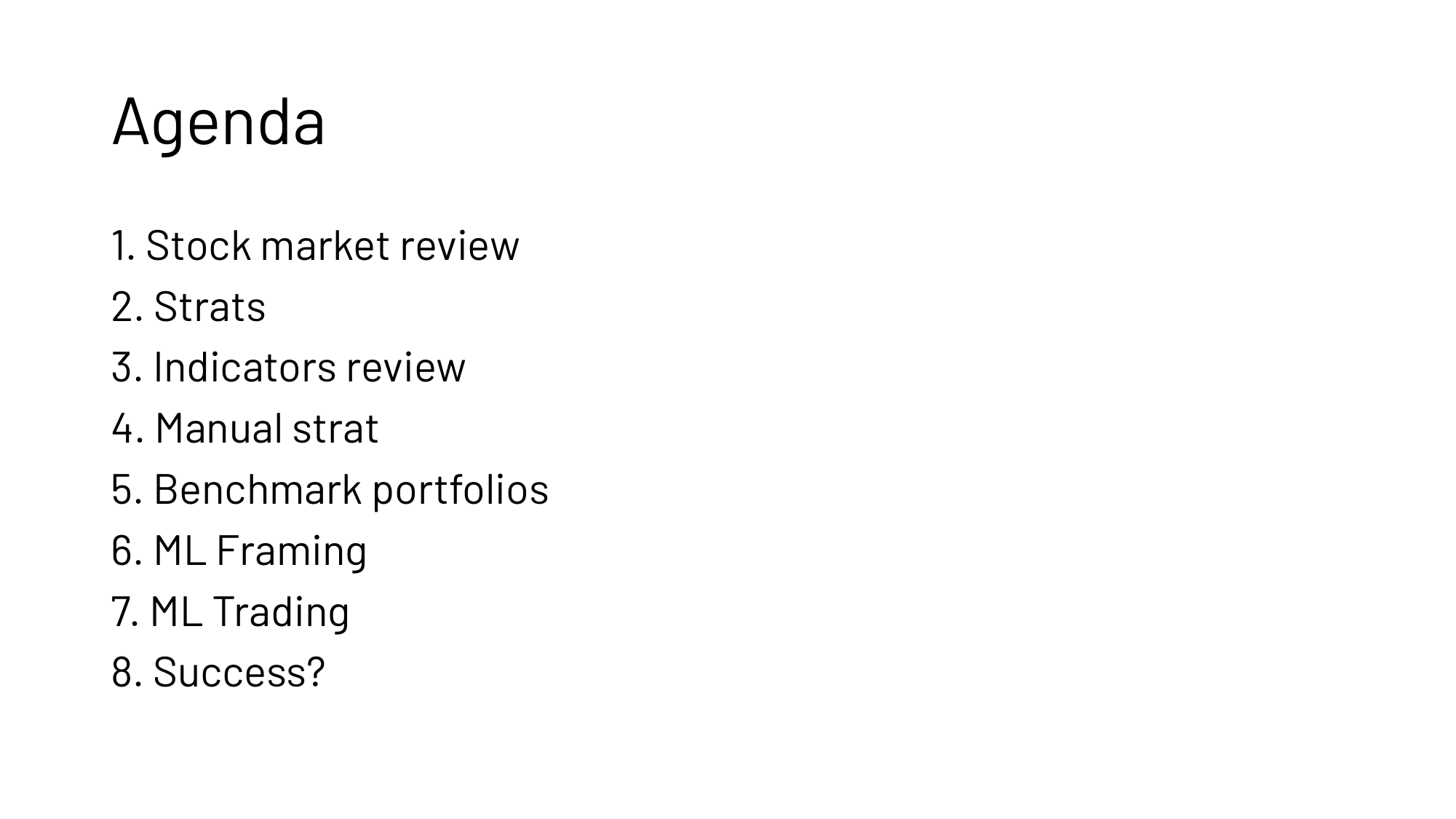

# Agenda
1. Stock market review
2. Strats
3. Indicators review
4. Manual strat
5. Benchmark portfolios
6. ML Framing
7. ML Trading
8. Success?